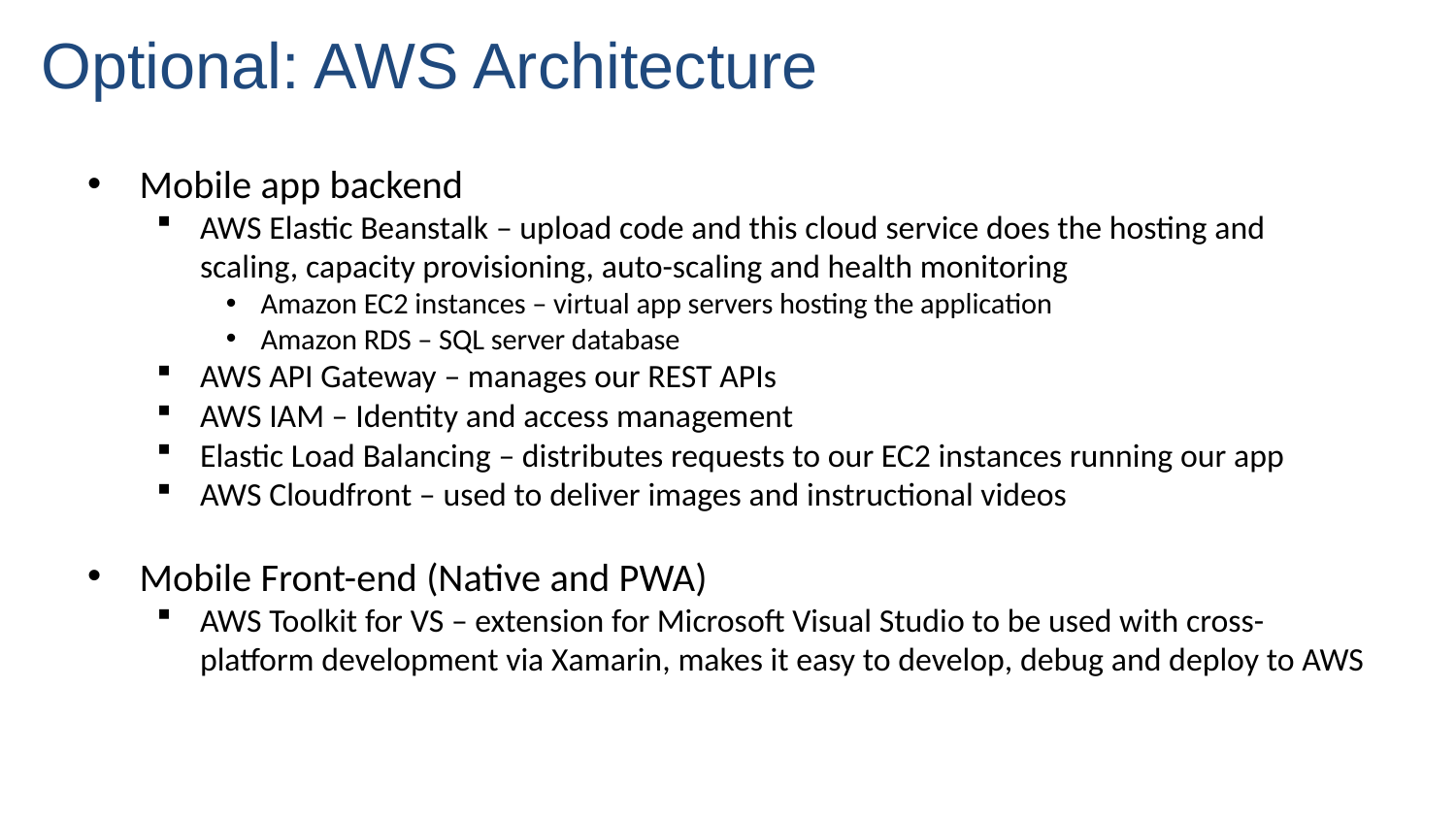

# Optional: AWS Architecture
Mobile app backend
AWS Elastic Beanstalk – upload code and this cloud service does the hosting and scaling, capacity provisioning, auto-scaling and health monitoring
Amazon EC2 instances – virtual app servers hosting the application
Amazon RDS – SQL server database
AWS API Gateway – manages our REST APIs
AWS IAM – Identity and access management
Elastic Load Balancing – distributes requests to our EC2 instances running our app
AWS Cloudfront – used to deliver images and instructional videos

Mobile Front-end (Native and PWA)
AWS Toolkit for VS – extension for Microsoft Visual Studio to be used with cross-platform development via Xamarin, makes it easy to develop, debug and deploy to AWS